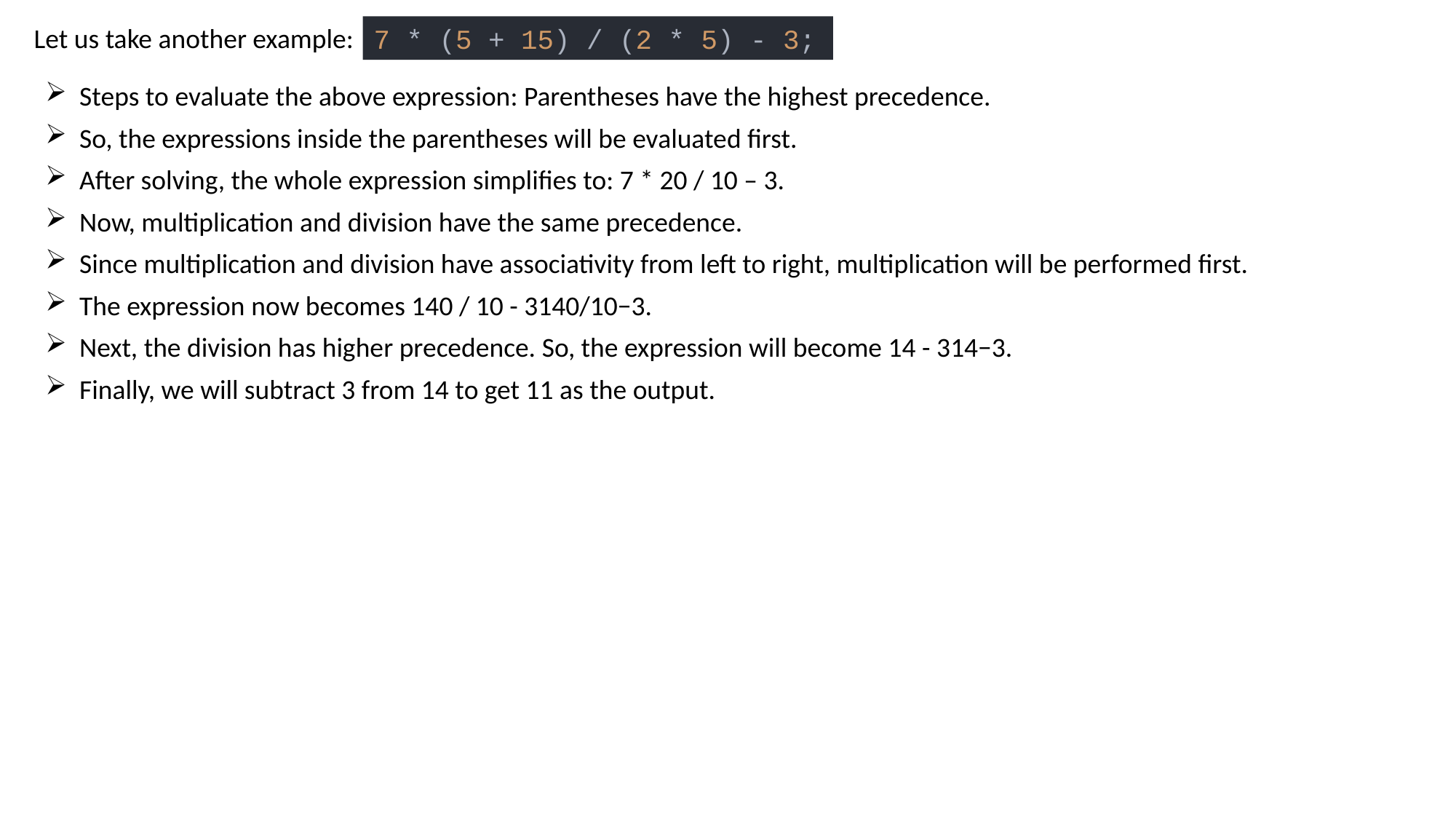

Let us take another example:
7 * (5 + 15) / (2 * 5) - 3;
Steps to evaluate the above expression: Parentheses have the highest precedence.
So, the expressions inside the parentheses will be evaluated first.
After solving, the whole expression simplifies to: 7 * 20 / 10 – 3.
Now, multiplication and division have the same precedence.
Since multiplication and division have associativity from left to right, multiplication will be performed first.
The expression now becomes 140 / 10 - 3140/10−3.
Next, the division has higher precedence. So, the expression will become 14 - 314−3.
Finally, we will subtract 3 from 14 to get 11 as the output.